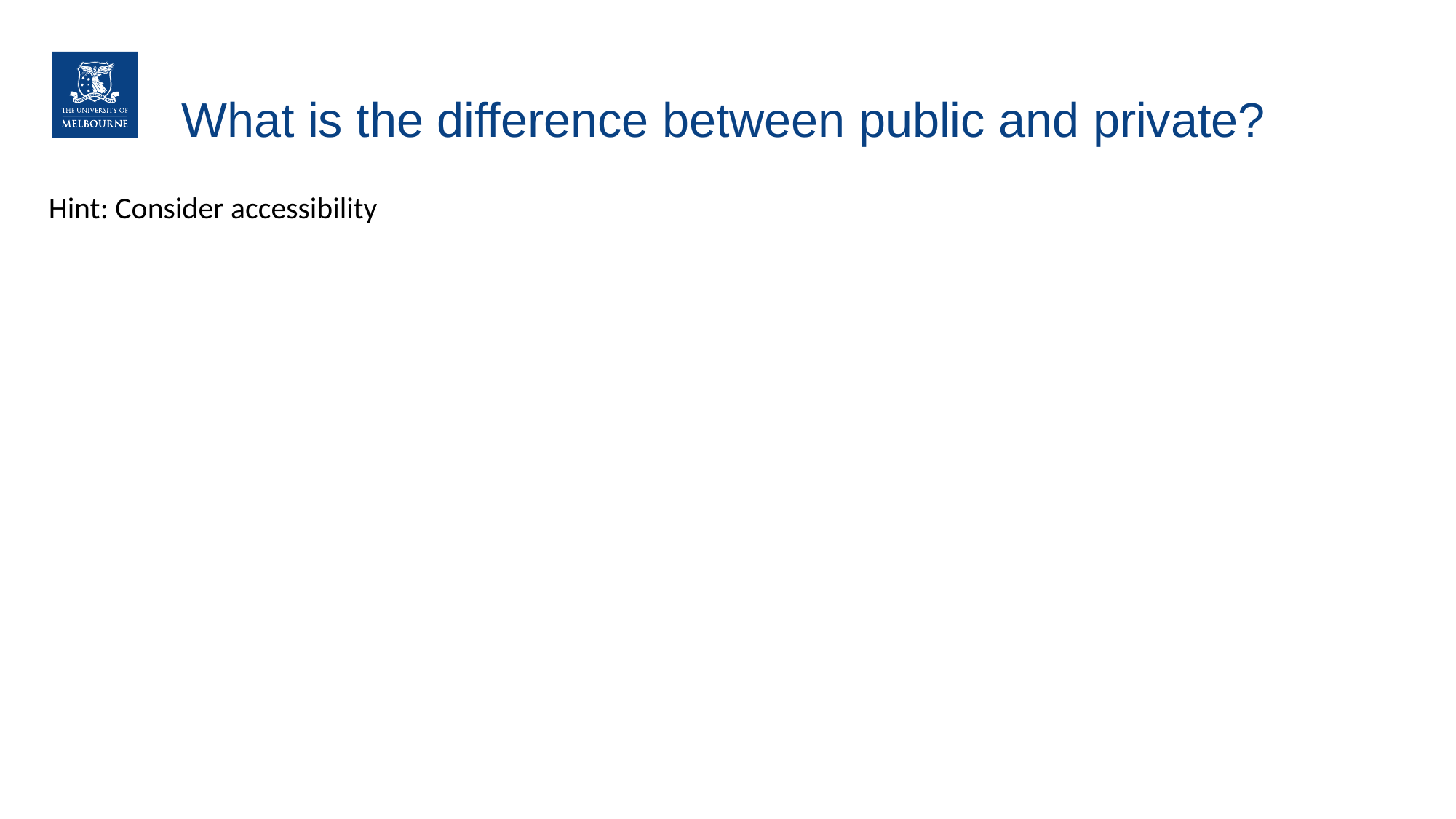

# What is the difference between public and private?
Hint: Consider accessibility